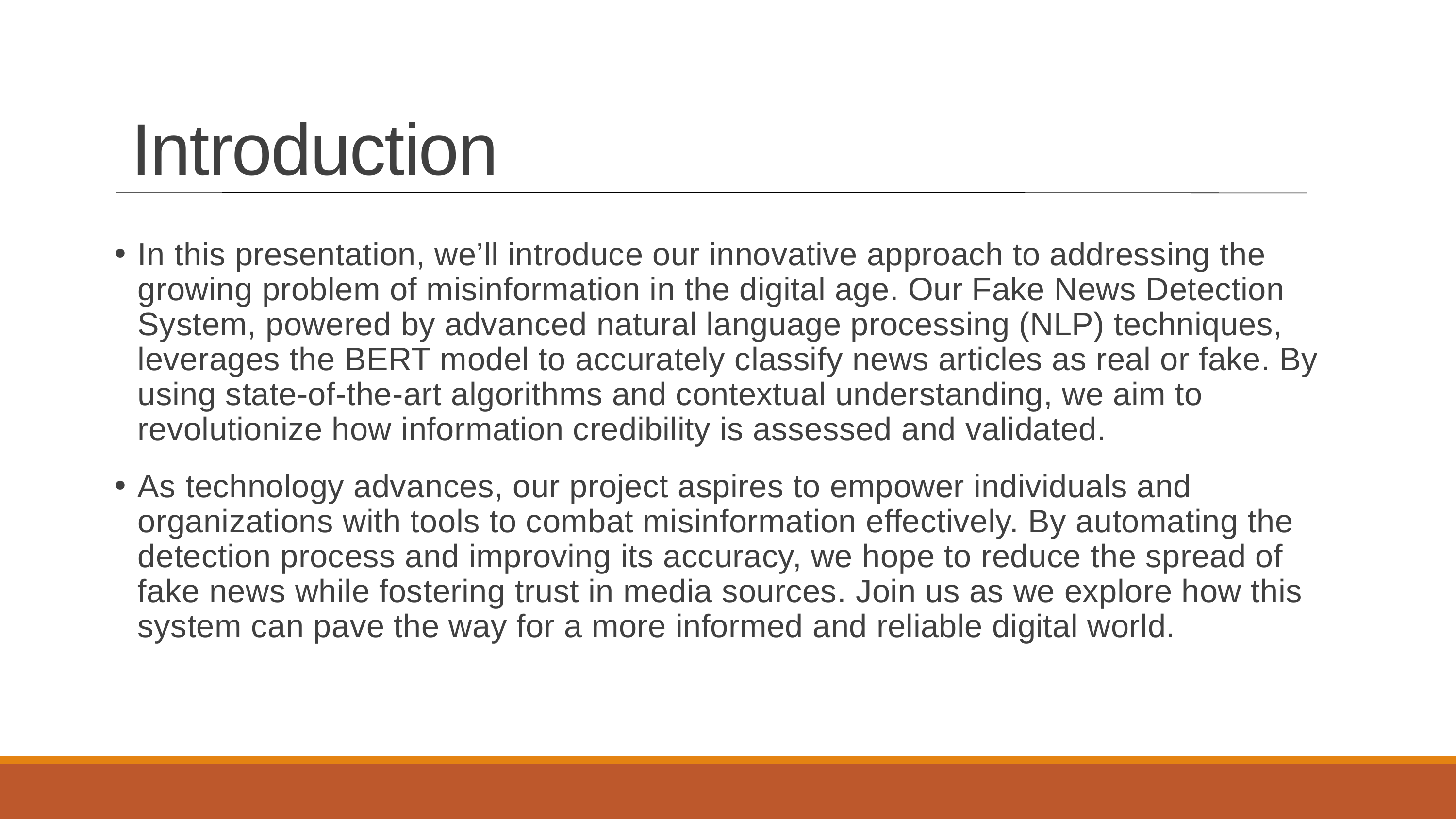

Introduction

In this presentation, we’ll introduce our innovative approach to addressing the growing problem of misinformation in the digital age. Our Fake News Detection System, powered by advanced natural language processing (NLP) techniques, leverages the BERT model to accurately classify news articles as real or fake. By using state-of-the-art algorithms and contextual understanding, we aim to revolutionize how information credibility is assessed and validated.
As technology advances, our project aspires to empower individuals and organizations with tools to combat misinformation effectively. By automating the detection process and improving its accuracy, we hope to reduce the spread of fake news while fostering trust in media sources. Join us as we explore how this system can pave the way for a more informed and reliable digital world.